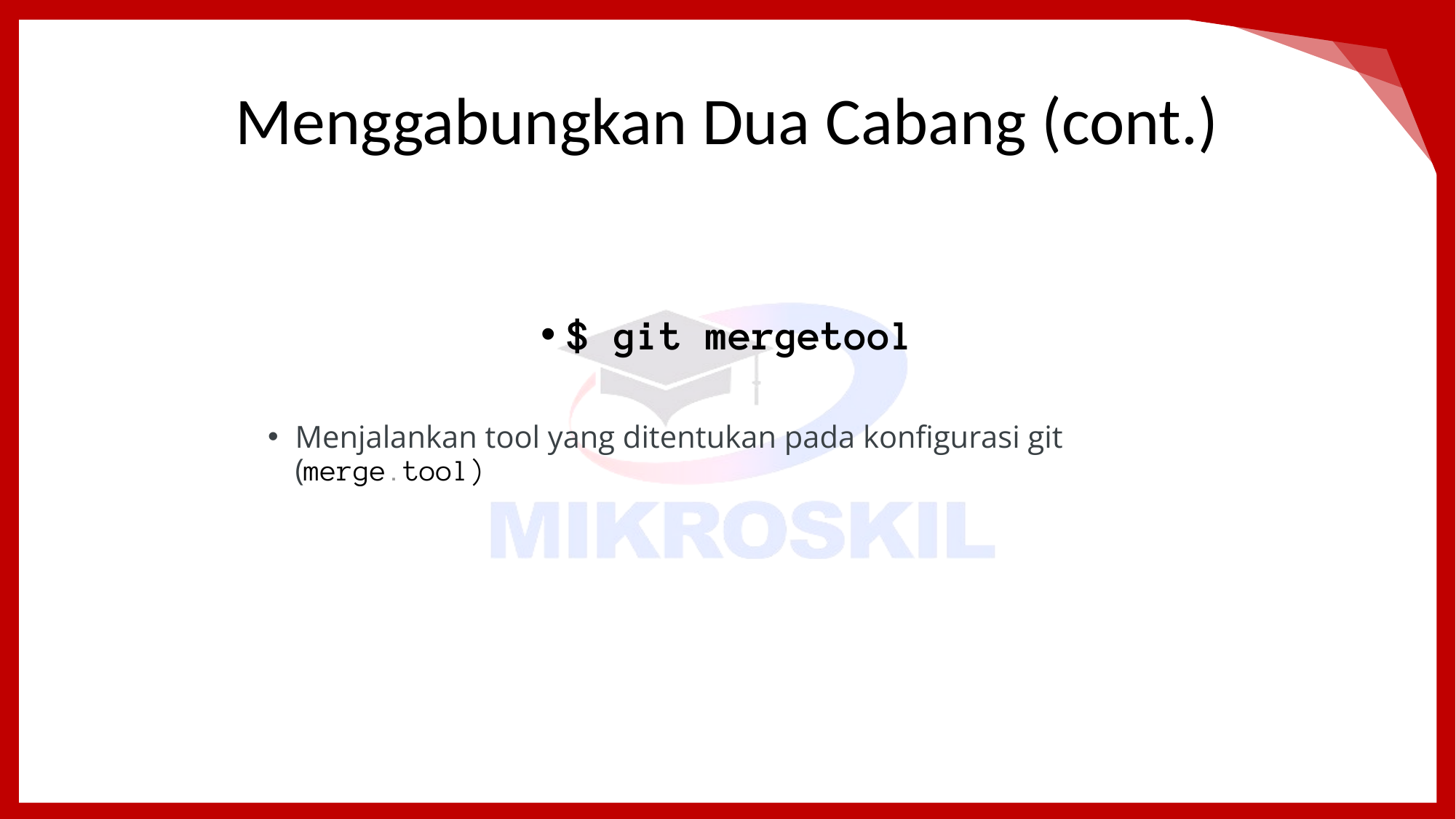

# Menggabungkan Dua Cabang (cont.)
$ git mergetool

Menjalankan tool yang ditentukan pada konfigurasi git (merge.tool)